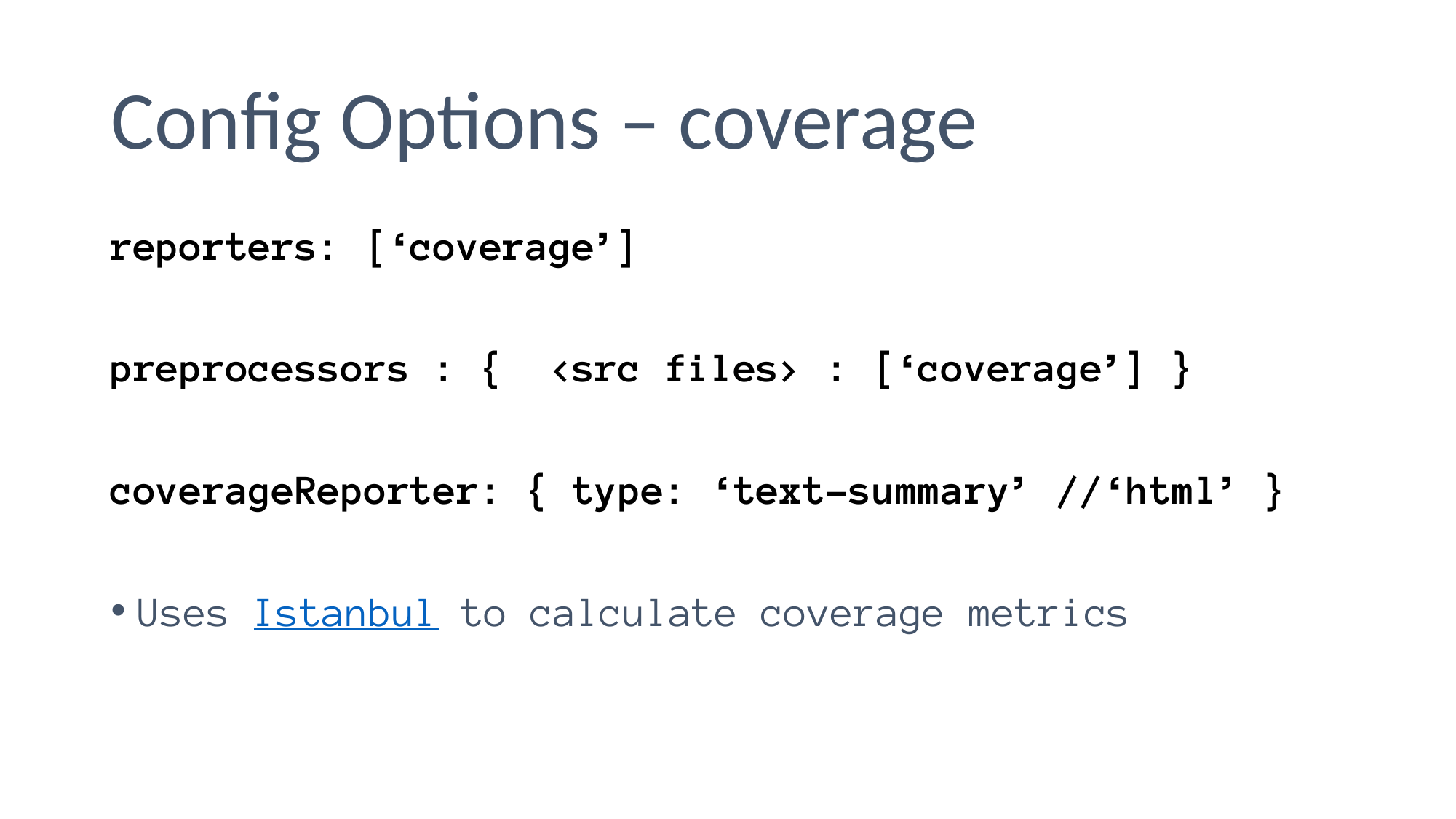

# Config Options – coverage
reporters: [‘coverage’]

preprocessors : {  <src files> : [‘coverage’] }

coverageReporter: { type: ‘text-summary’ //‘html’ }

Uses Istanbul to calculate coverage metrics